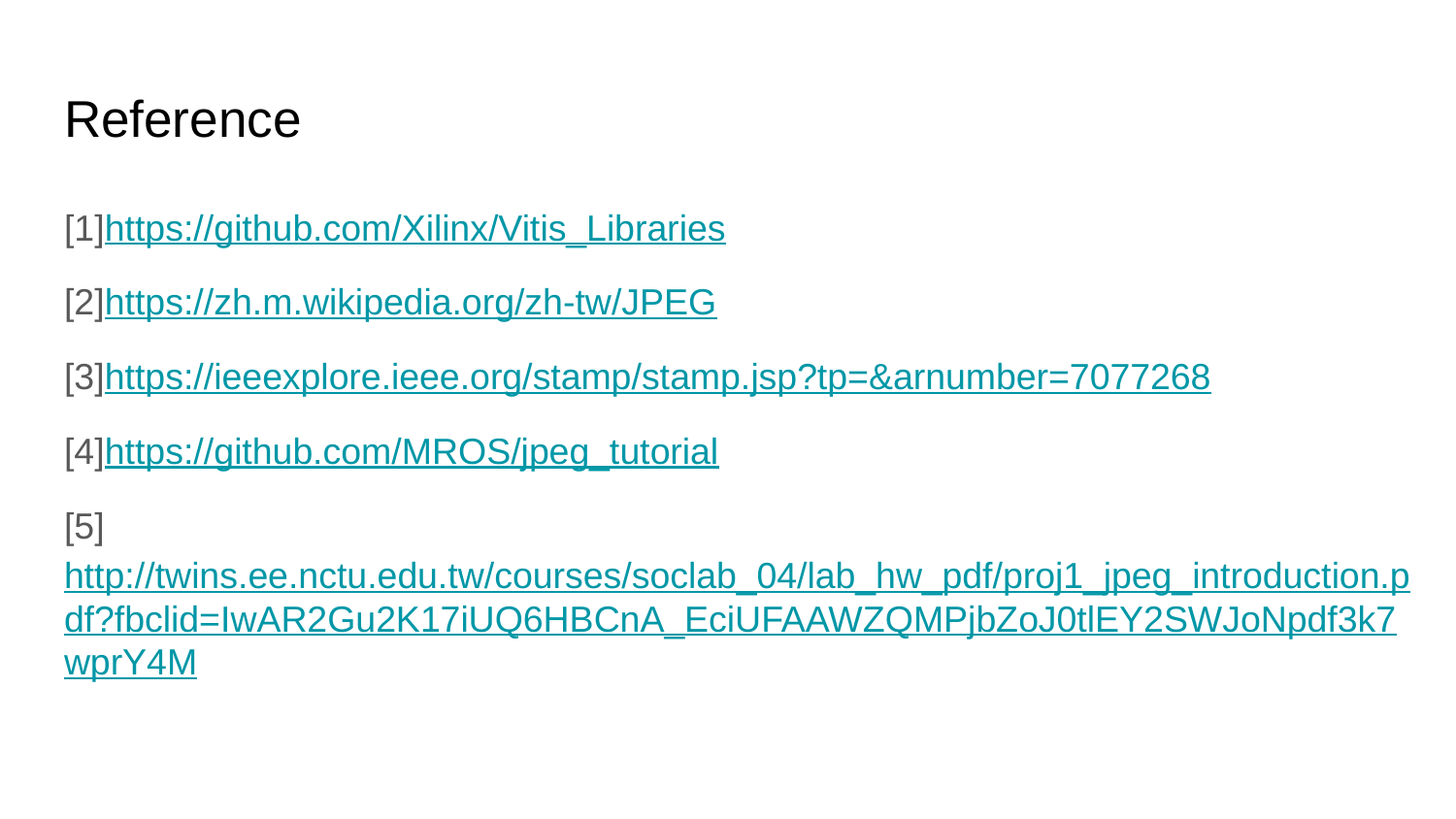

# Reference
[1]https://github.com/Xilinx/Vitis_Libraries
[2]https://zh.m.wikipedia.org/zh-tw/JPEG
[3]https://ieeexplore.ieee.org/stamp/stamp.jsp?tp=&arnumber=7077268
[4]https://github.com/MROS/jpeg_tutorial
[5]http://twins.ee.nctu.edu.tw/courses/soclab_04/lab_hw_pdf/proj1_jpeg_introduction.pdf?fbclid=IwAR2Gu2K17iUQ6HBCnA_EciUFAAWZQMPjbZoJ0tlEY2SWJoNpdf3k7wprY4M